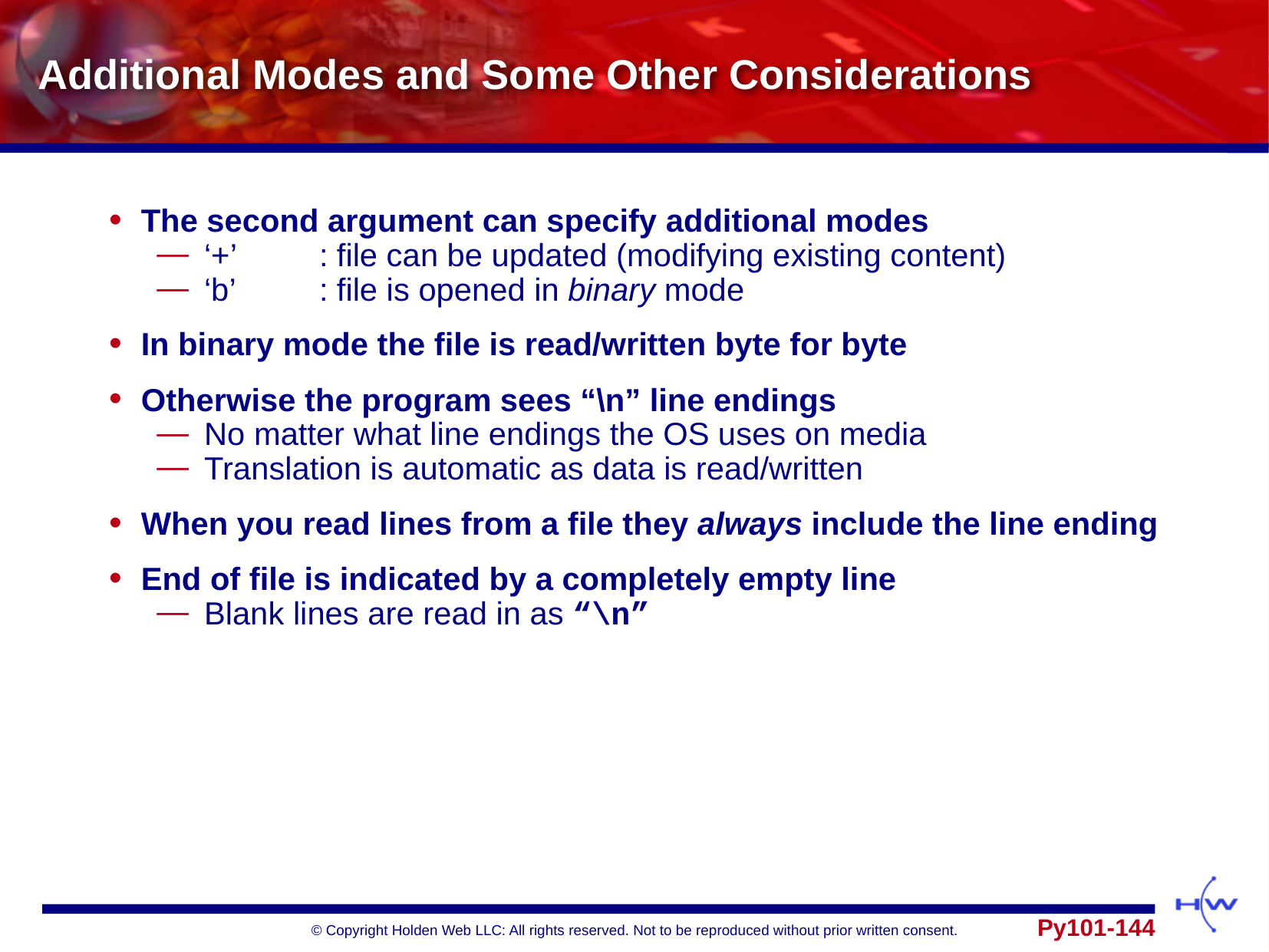

# Additional Modes and Some Other Considerations
The second argument can specify additional modes
‘+’	: file can be updated (modifying existing content)
‘b’	: file is opened in binary mode
In binary mode the file is read/written byte for byte
Otherwise the program sees “\n” line endings
No matter what line endings the OS uses on media
Translation is automatic as data is read/written
When you read lines from a file they always include the line ending
End of file is indicated by a completely empty line
Blank lines are read in as “\n”